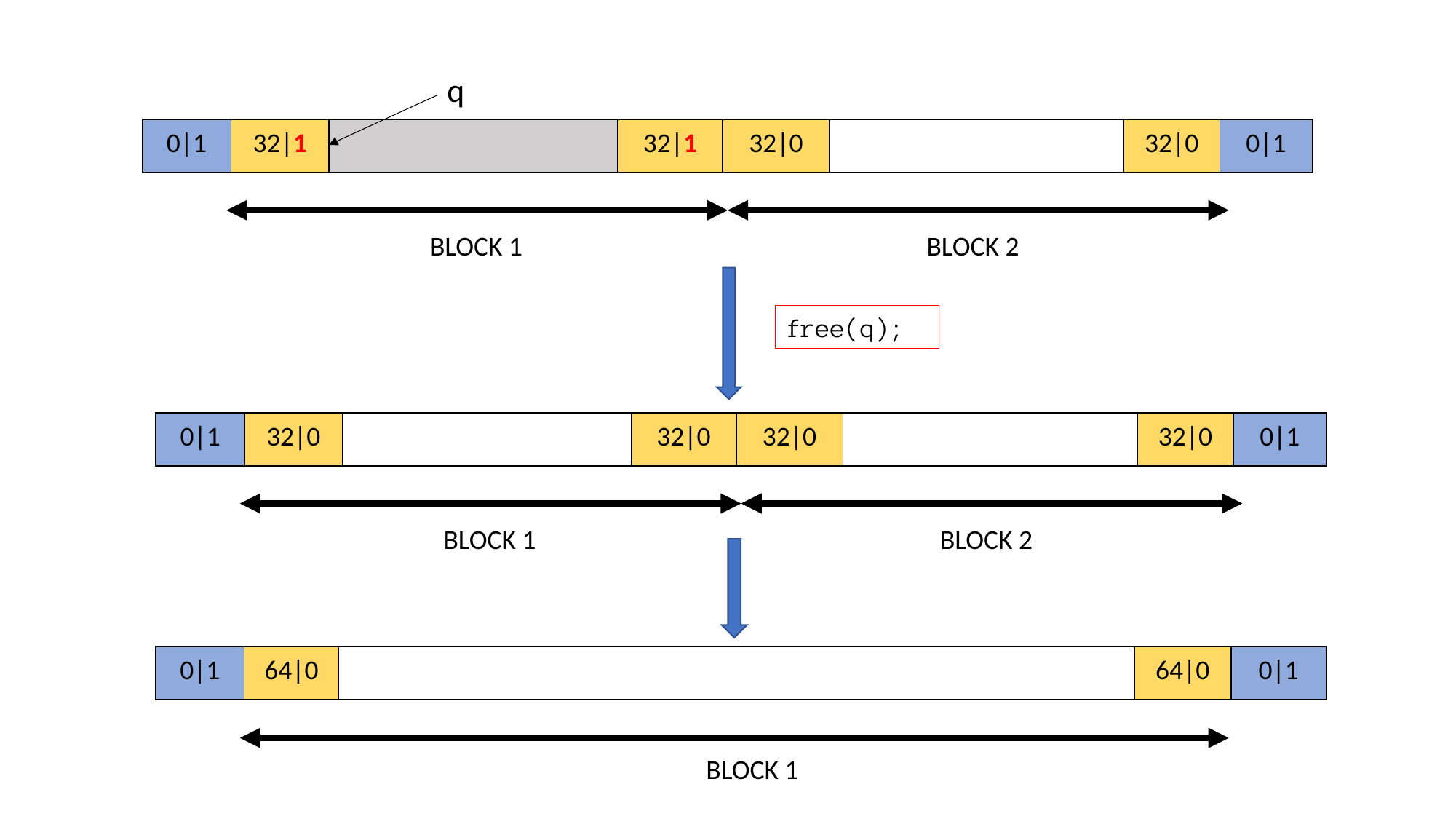

q
| 0|1 | 32|1 |  | 32|1 | 32|0 |  | 32|0 | 0|1 |
| --- | --- | --- | --- | --- | --- | --- | --- |
BLOCK 1
BLOCK 2

free(q);
| 0|1 | 32|0 |  | 32|0 | 32|0 |  | 32|0 | 0|1 |
| --- | --- | --- | --- | --- | --- | --- | --- |
BLOCK 1
BLOCK 2

| 0|1 | 64|0 |  | 64|0 | 0|1 |
| --- | --- | --- | --- | --- |
BLOCK 1